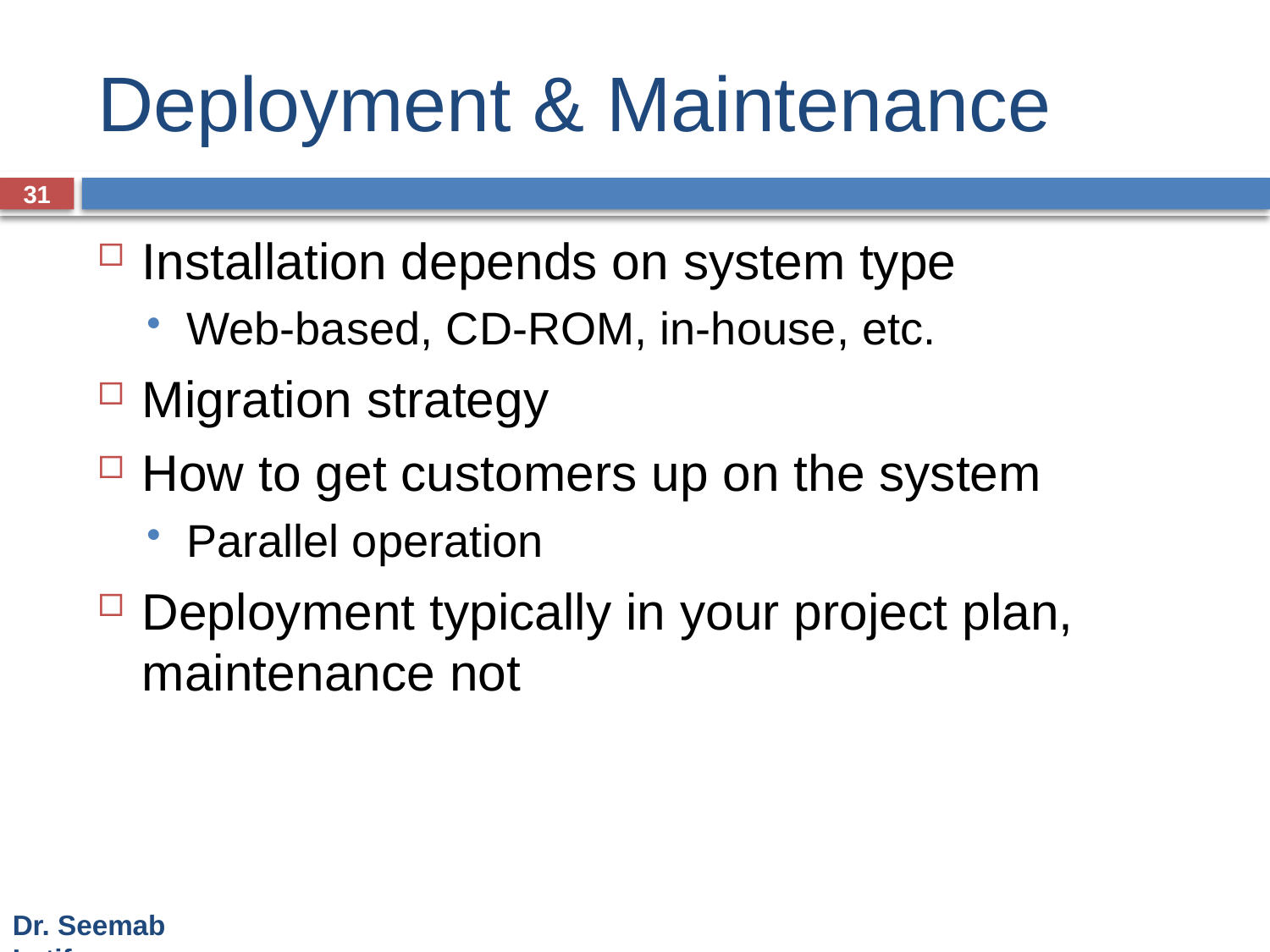

# Deployment & Maintenance
31
Installation depends on system type
Web-based, CD-ROM, in-house, etc.
Migration strategy
How to get customers up on the system
Parallel operation
Deployment typically in your project plan, maintenance not